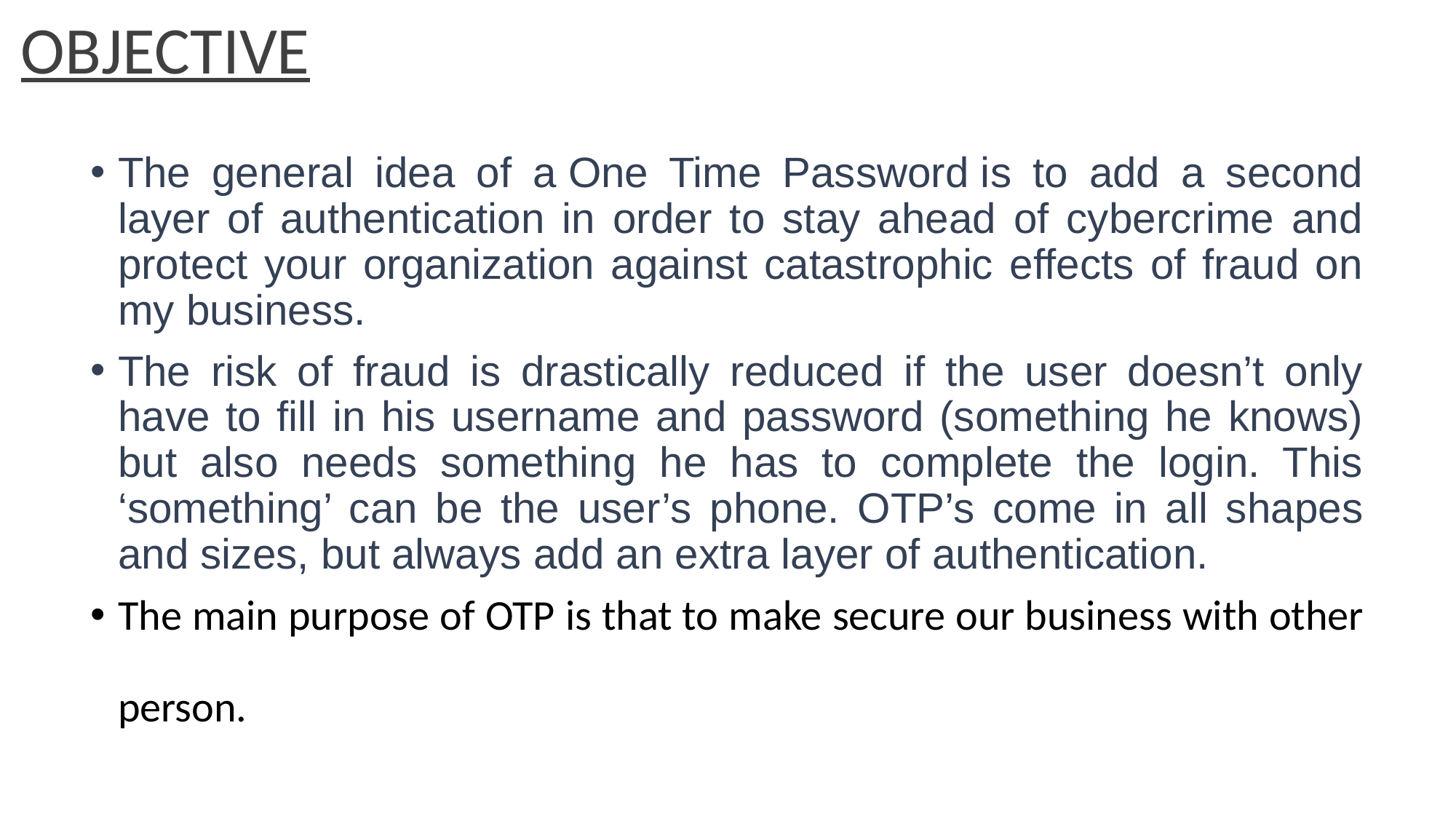

# OBJECTIVE
The general idea of a One Time Password is to add a second layer of authentication in order to stay ahead of cybercrime and protect your organization against catastrophic effects of fraud on my business.
The risk of fraud is drastically reduced if the user doesn’t only have to fill in his username and password (something he knows) but also needs something he has to complete the login. This ‘something’ can be the user’s phone. OTP’s come in all shapes and sizes, but always add an extra layer of authentication.
The main purpose of OTP is that to make secure our business with other
person.